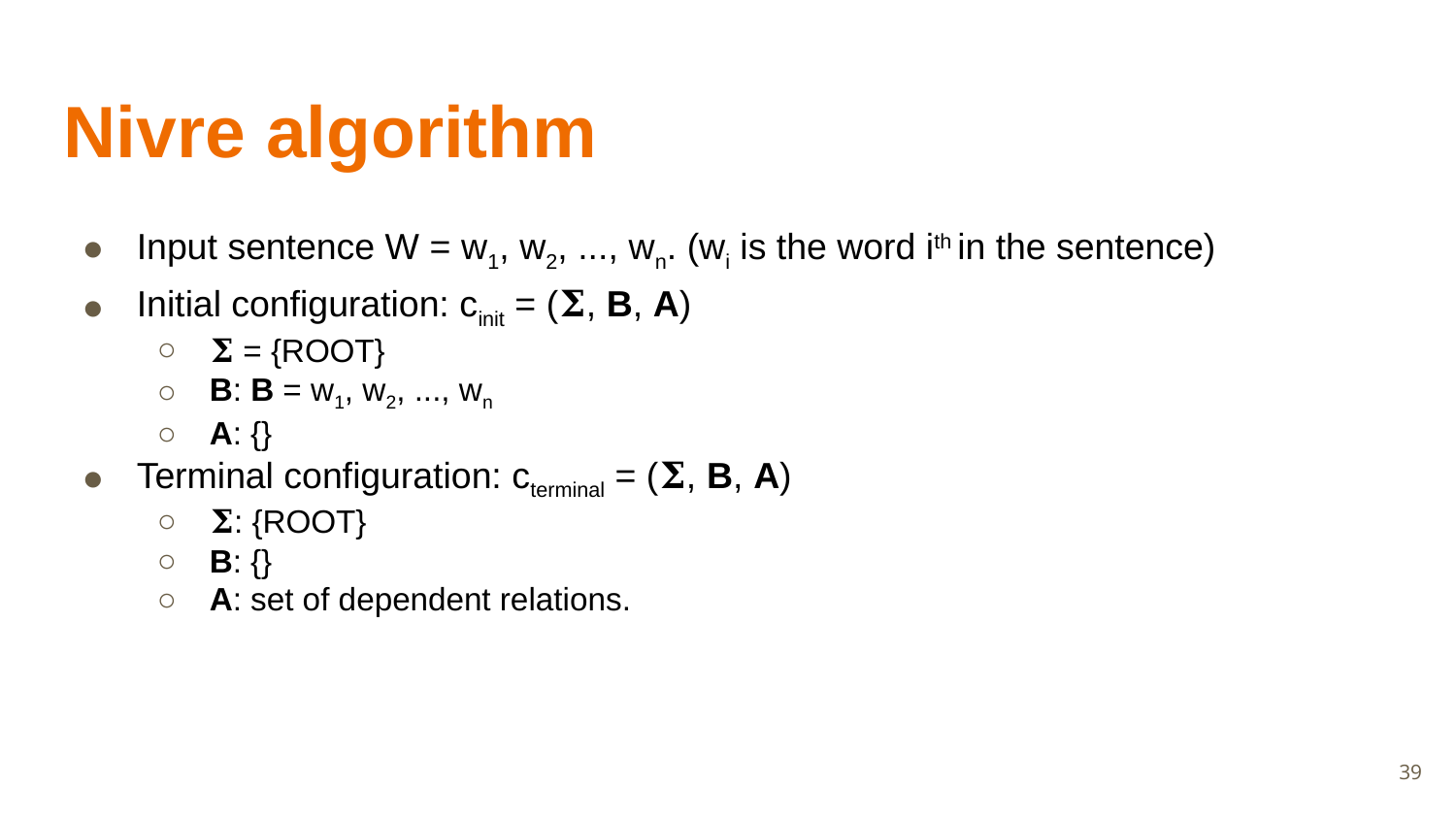

Nivre algorithm
Input sentence W = w1, w2, ..., wn. (wi is the word ith in the sentence)
Initial configuration: cinit = (𝚺, B, A)
𝚺 = {ROOT}
B: B = w1, w2, ..., wn
A: {}
Terminal configuration: cterminal = (𝚺, B, A)
𝚺: {ROOT}
B: {}
A: set of dependent relations.
39